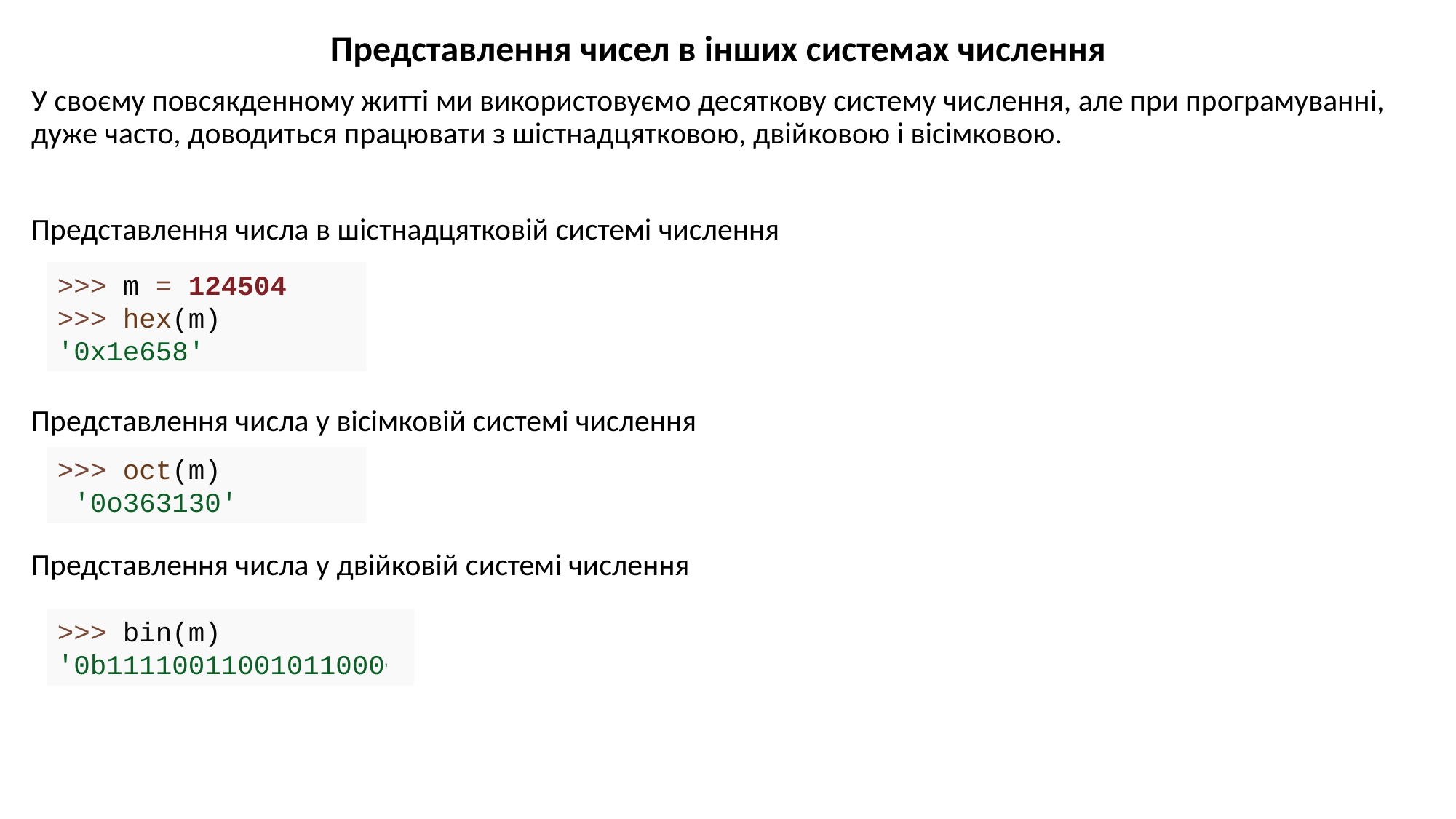

Представлення чисел в інших системах числення
У своєму повсякденному житті ми використовуємо десяткову систему числення, але при програмуванні, дуже часто, доводиться працювати з шістнадцятковою, двійковою і вісімковою.

Представлення числа в шістнадцятковій системі числення

Представлення числа у вісімковій системі числення

Представлення числа у двійковій системі числення

>>> m = 124504
>>> hex(m)
'0x1e658'
>>> oct(m)
 '0o363130'
>>> bin(m)
'0b11110011001011000'